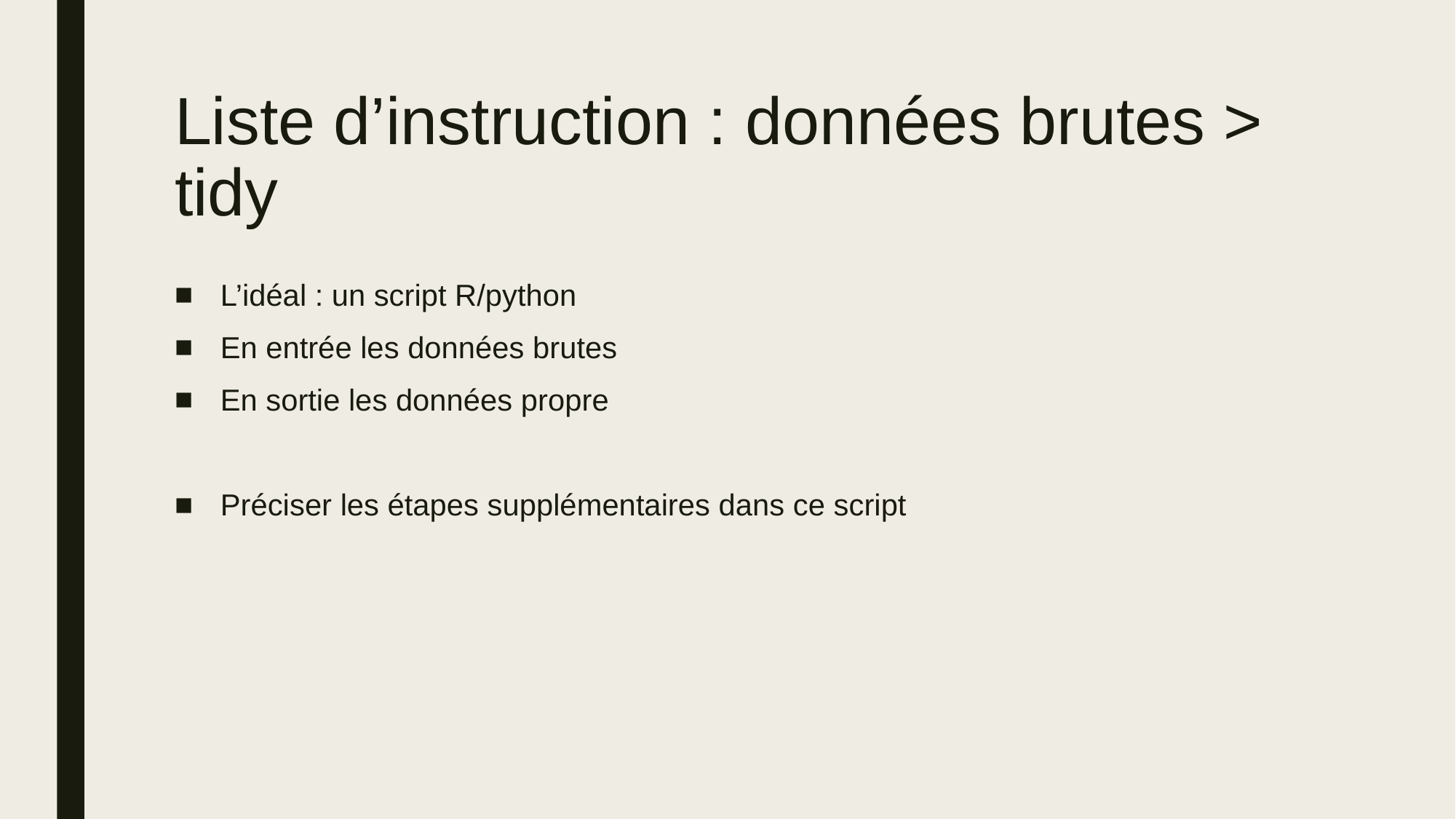

# Liste d’instruction : données brutes > tidy
L’idéal : un script R/python
En entrée les données brutes
En sortie les données propre

Préciser les étapes supplémentaires dans ce script